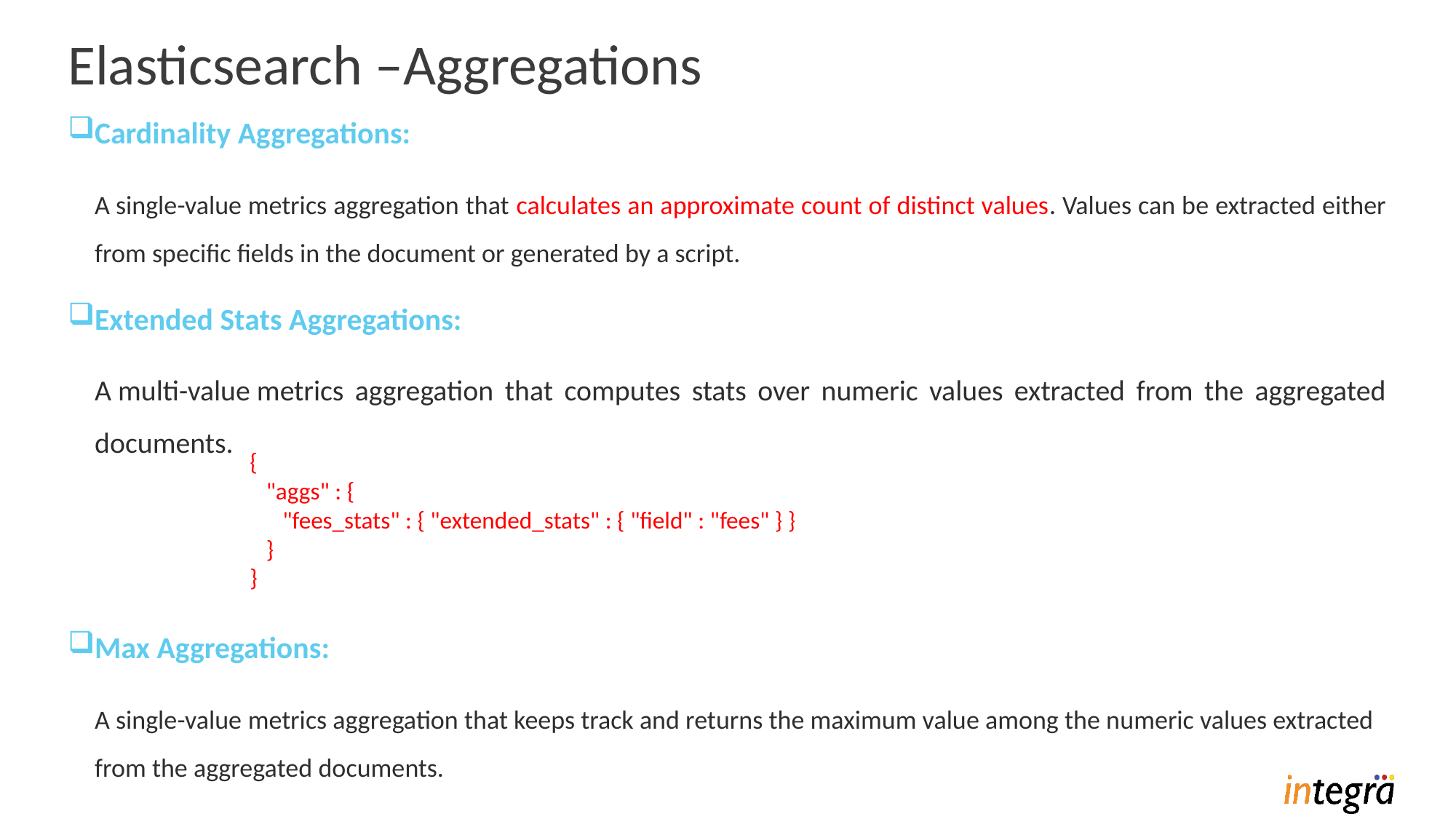

# Elasticsearch –Aggregations
Cardinality Aggregations:
	A single-value metrics aggregation that calculates an approximate count of distinct values. Values can be extracted either from specific fields in the document or generated by a script.
Extended Stats Aggregations:
	A multi-value metrics aggregation that computes stats over numeric values extracted from the aggregated documents.

Max Aggregations:
	A single-value metrics aggregation that keeps track and returns the maximum value among the numeric values extracted from the aggregated documents.

{
   "aggs" : {
      "fees_stats" : { "extended_stats" : { "field" : "fees" } }
   }
}